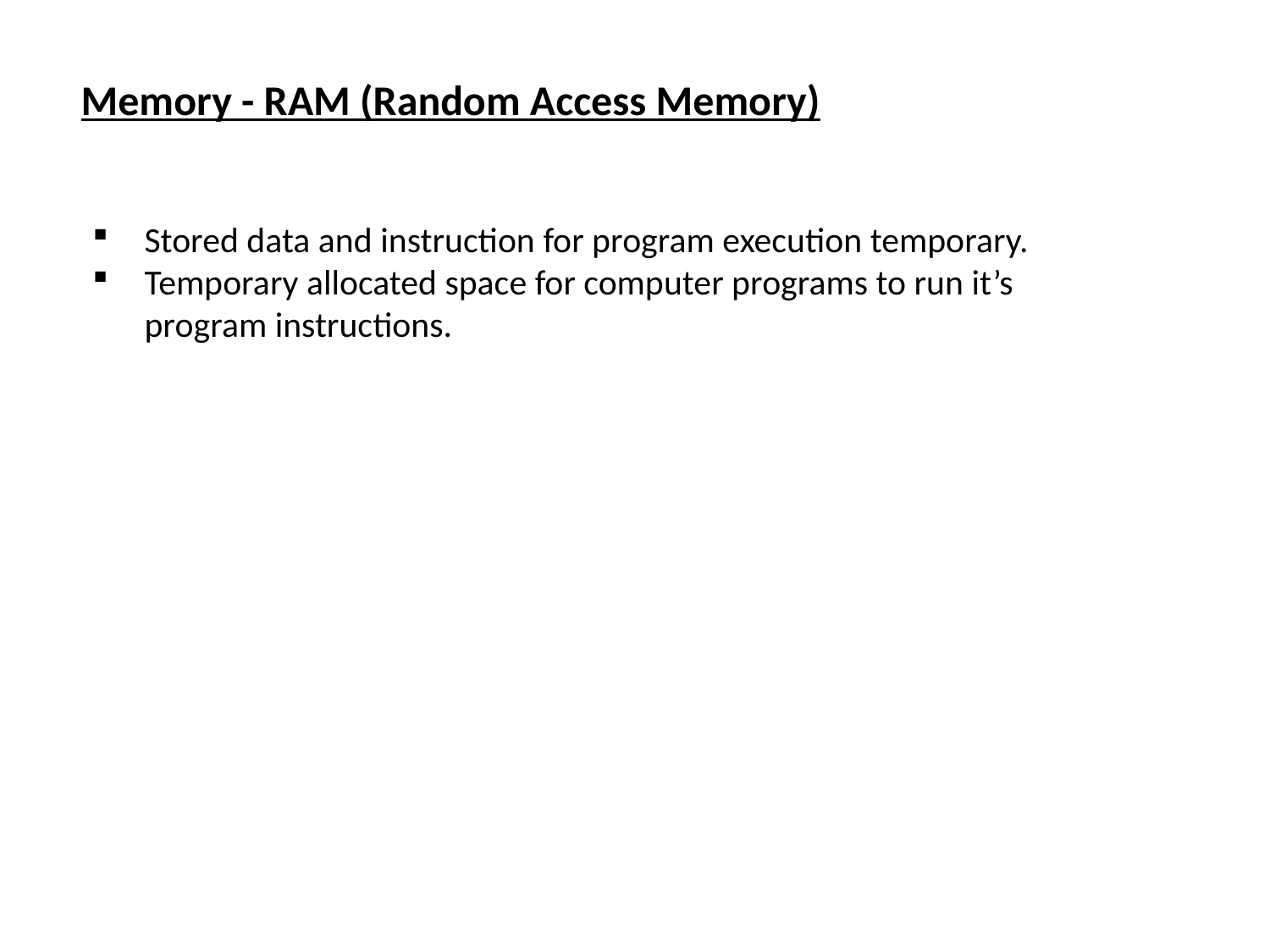

Memory - RAM (Random Access Memory)
Stored data and instruction for program execution temporary.
Temporary allocated space for computer programs to run it’s program instructions.